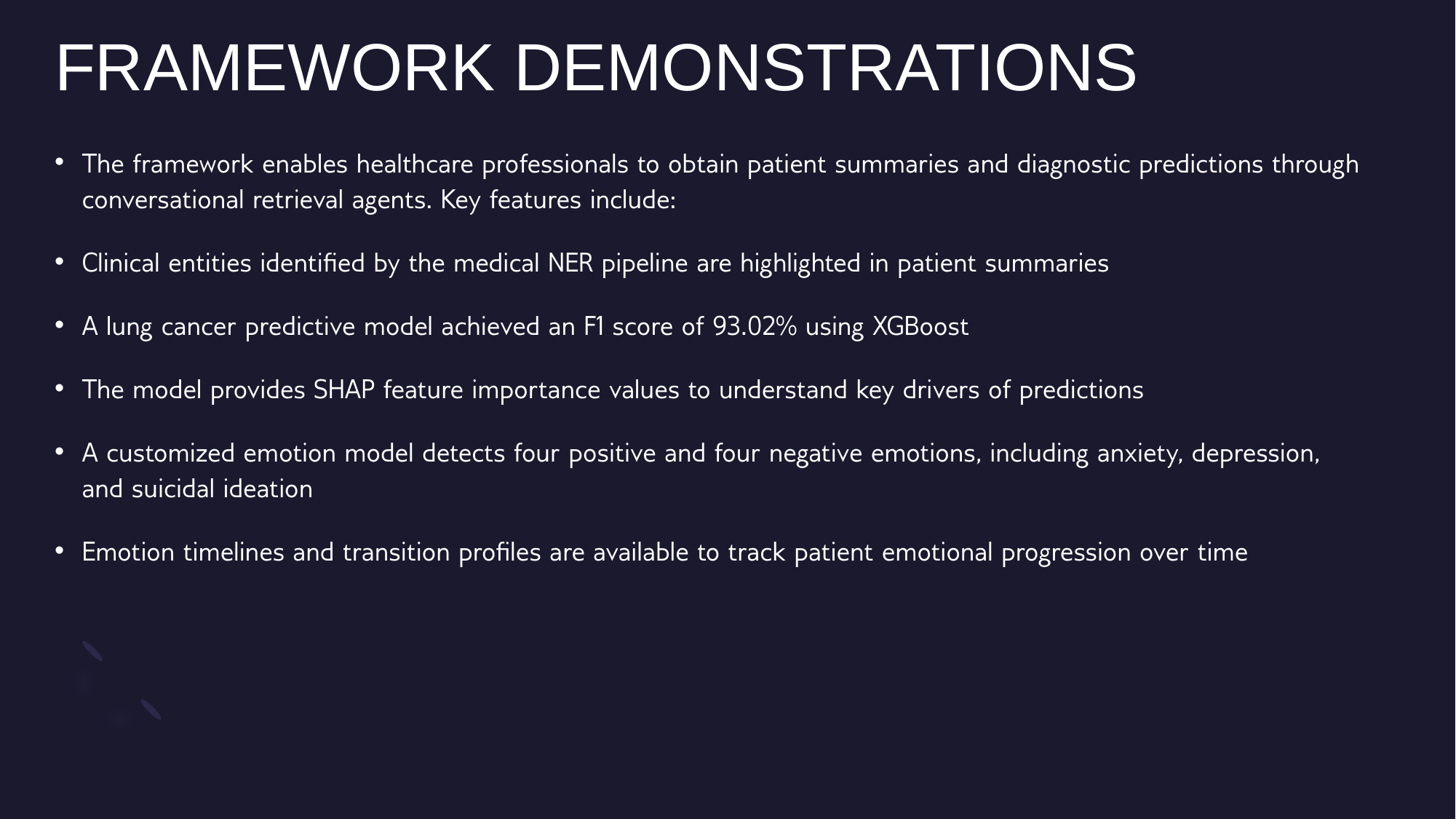

# FRAMEWORK DEMONSTRATIONS
The framework enables healthcare professionals to obtain patient summaries and diagnostic predictions through conversational retrieval agents. Key features include:
Clinical entities identified by the medical NER pipeline are highlighted in patient summaries
A lung cancer predictive model achieved an F1 score of 93.02% using XGBoost
The model provides SHAP feature importance values to understand key drivers of predictions
A customized emotion model detects four positive and four negative emotions, including anxiety, depression, and suicidal ideation
Emotion timelines and transition profiles are available to track patient emotional progression over time